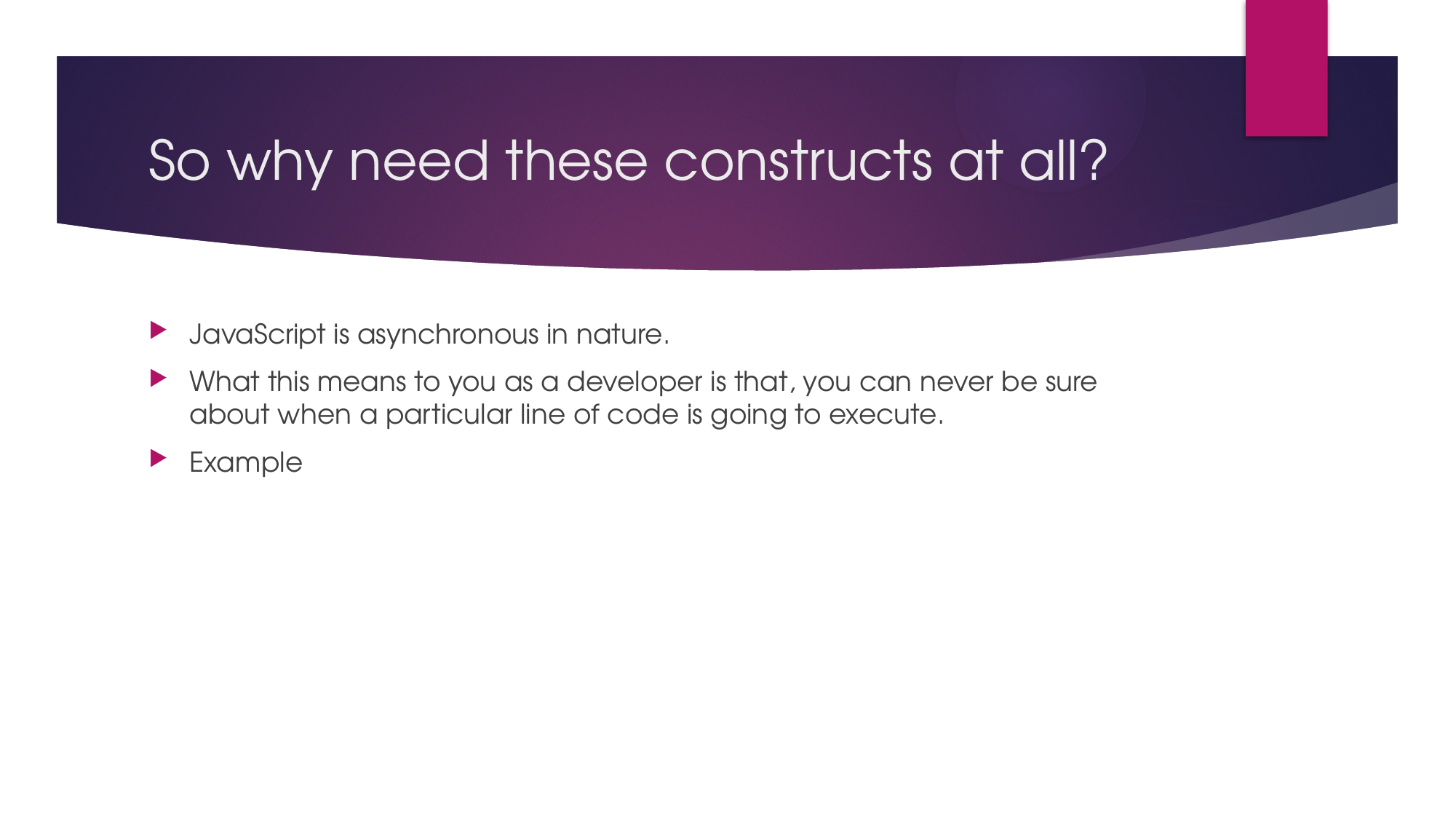

# So why need these constructs at all?
JavaScript is asynchronous in nature.
What this means to you as a developer is that, you can never be sure about when a particular line of code is going to execute.
Example